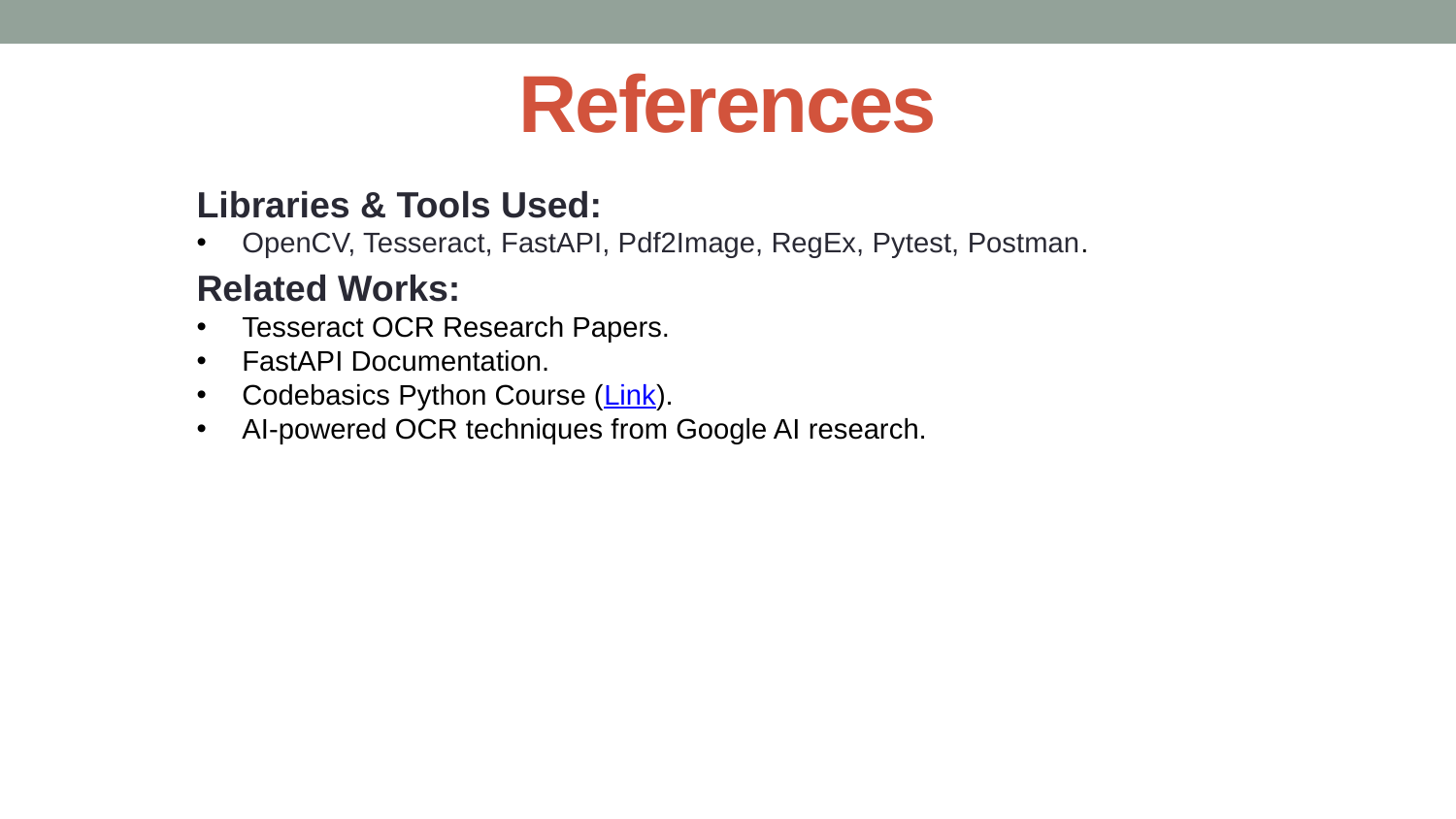

# References
Libraries & Tools Used:
OpenCV, Tesseract, FastAPI, Pdf2Image, RegEx, Pytest, Postman.
Related Works:
Tesseract OCR Research Papers.
FastAPI Documentation.
Codebasics Python Course (Link).
AI-powered OCR techniques from Google AI research.